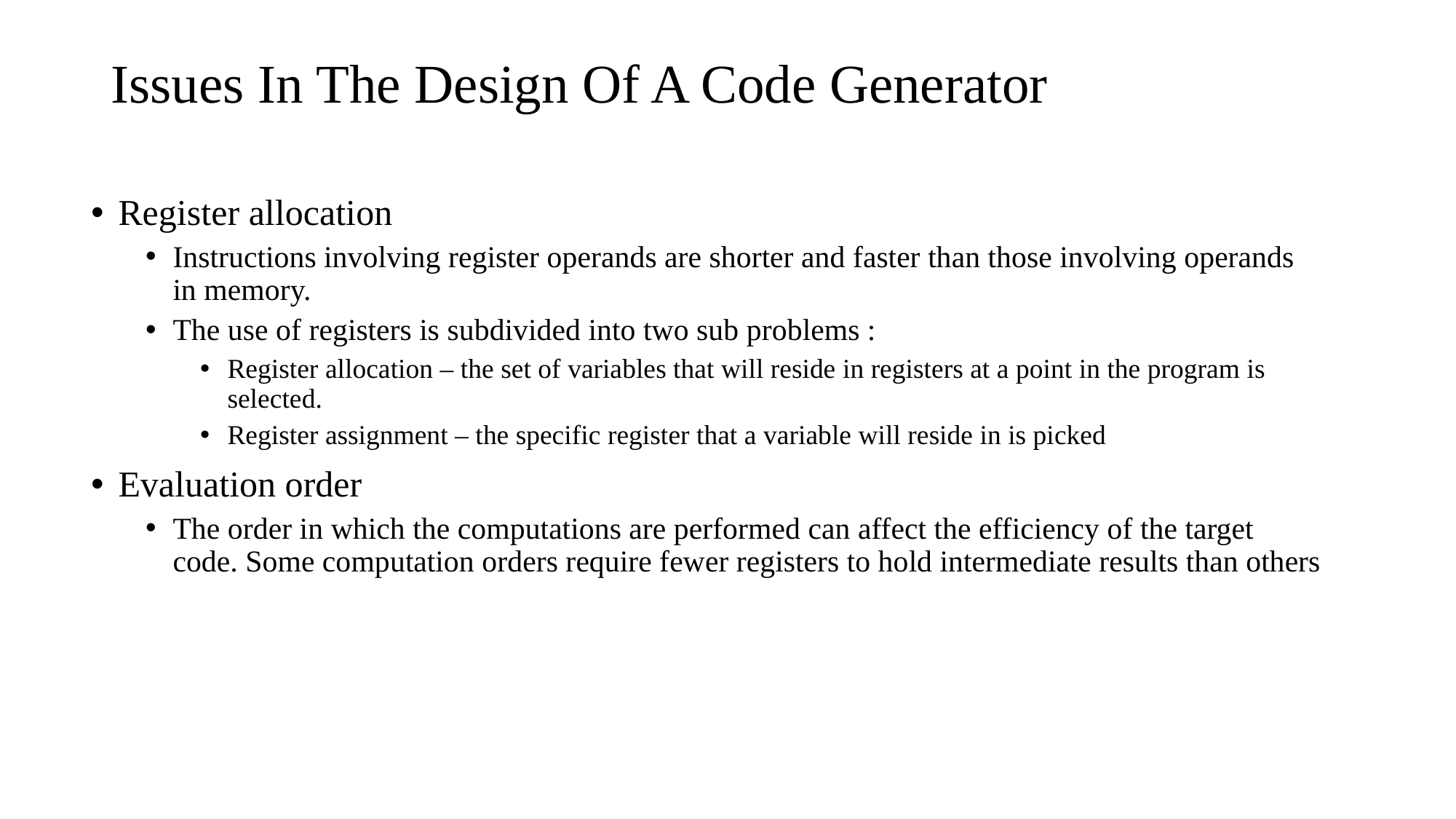

# Issues In The Design Of A Code Generator
Register allocation
Instructions involving register operands are shorter and faster than those involving operands in memory.
The use of registers is subdivided into two sub problems :
Register allocation – the set of variables that will reside in registers at a point in the program is selected.
Register assignment – the specific register that a variable will reside in is picked
Evaluation order
The order in which the computations are performed can affect the efficiency of the target code. Some computation orders require fewer registers to hold intermediate results than others